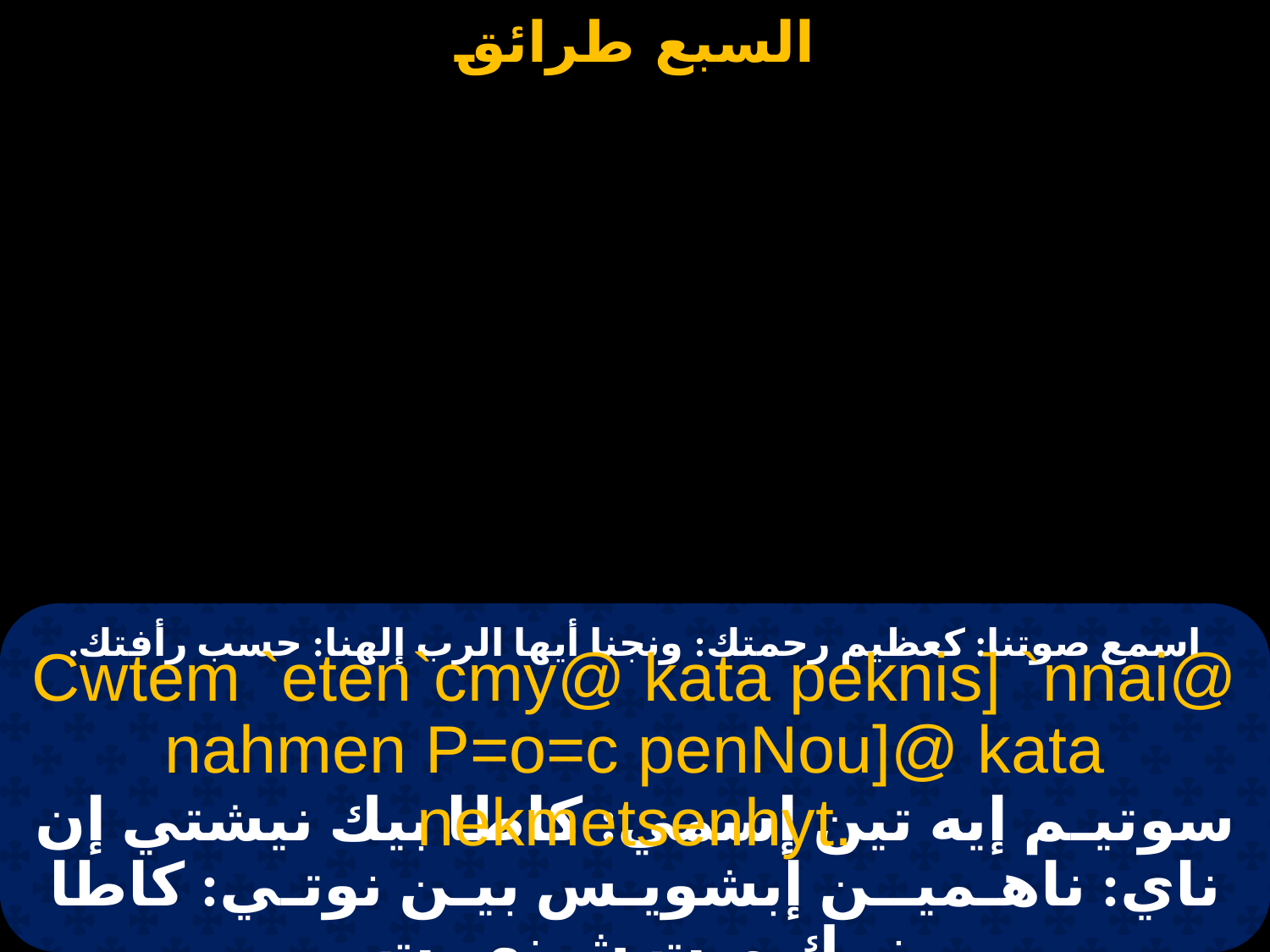

# اسمع صوتنا: كعظيم رحمتك: ونجنا أيها الرب إلهنا: حسب رأفتك.
Cwtem `eten`cmy@ kata peknis] `nnai@
nahmen P=o=c penNou]@ kata nekmetsenhyt.
سوتيـم إيه تين إسمي: كاطا بيك نيشتي إن ناي: ناهـميــن إبشويـس بيـن نوتـي: كاطا نيـك ميت شينهيـت.